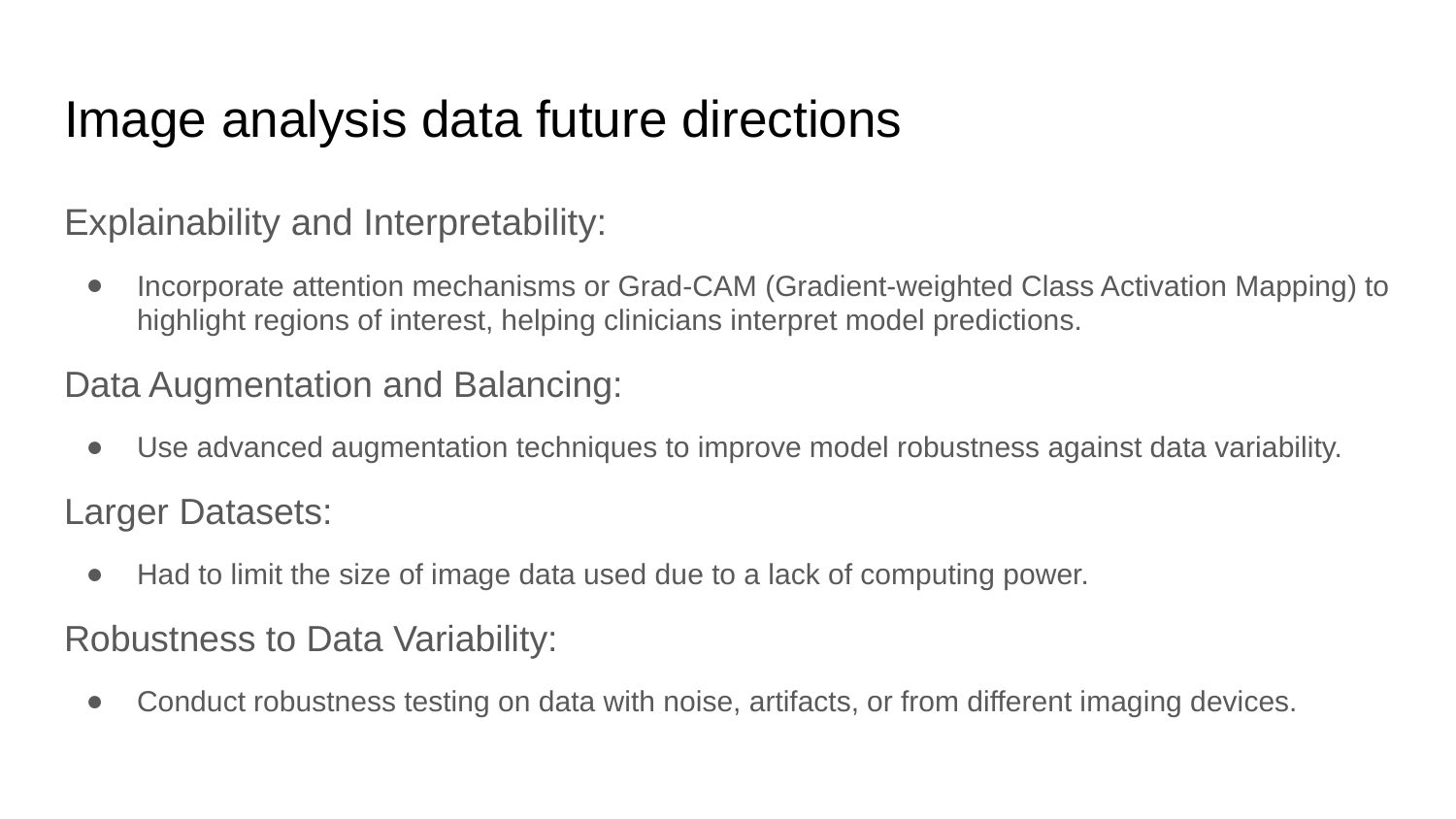

# Image analysis data future directions
Explainability and Interpretability:
Incorporate attention mechanisms or Grad-CAM (Gradient-weighted Class Activation Mapping) to highlight regions of interest, helping clinicians interpret model predictions.
Data Augmentation and Balancing:
Use advanced augmentation techniques to improve model robustness against data variability.
Larger Datasets:
Had to limit the size of image data used due to a lack of computing power.
Robustness to Data Variability:
Conduct robustness testing on data with noise, artifacts, or from different imaging devices.